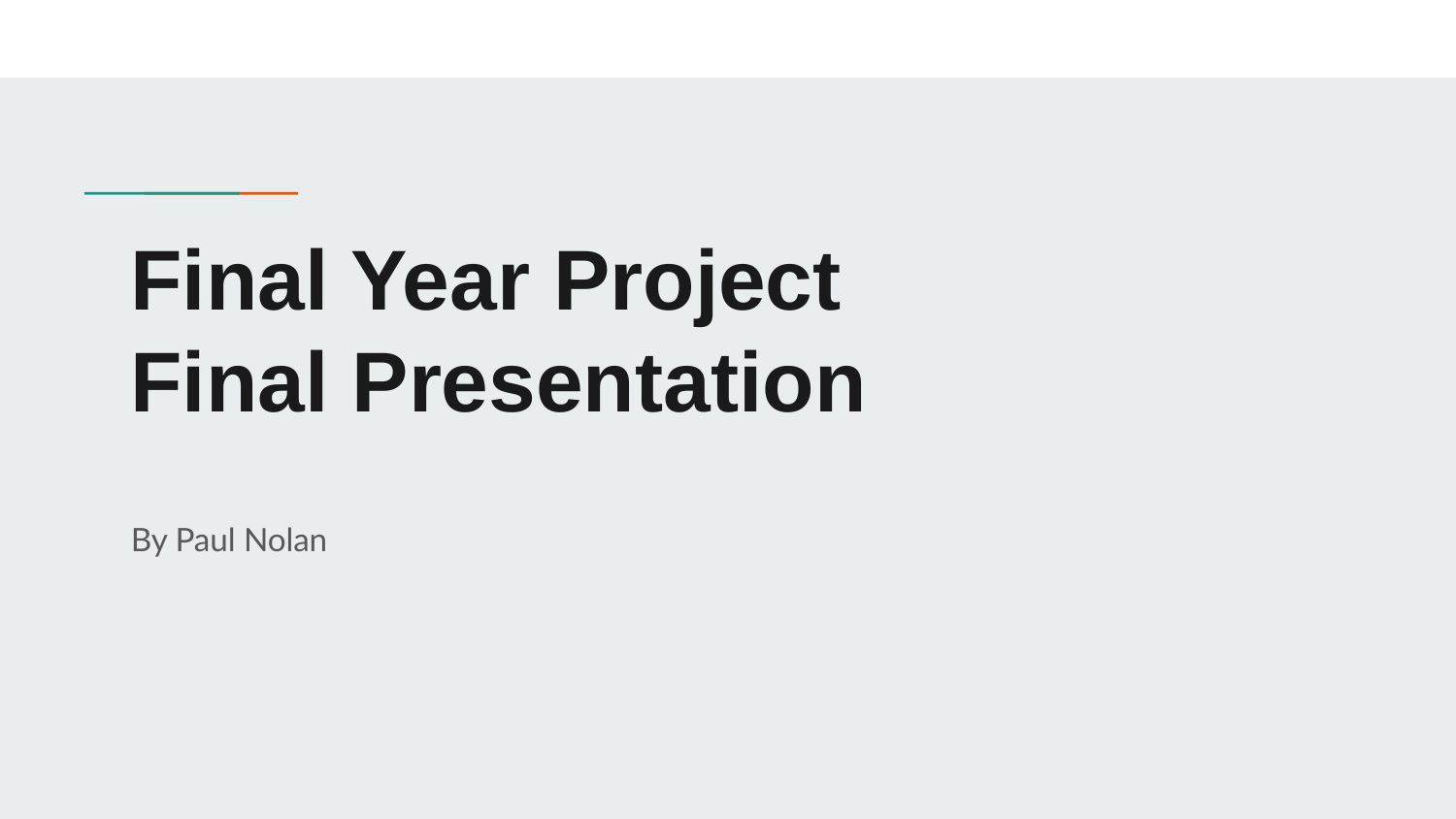

# Final Year Project
Final Presentation
By Paul Nolan